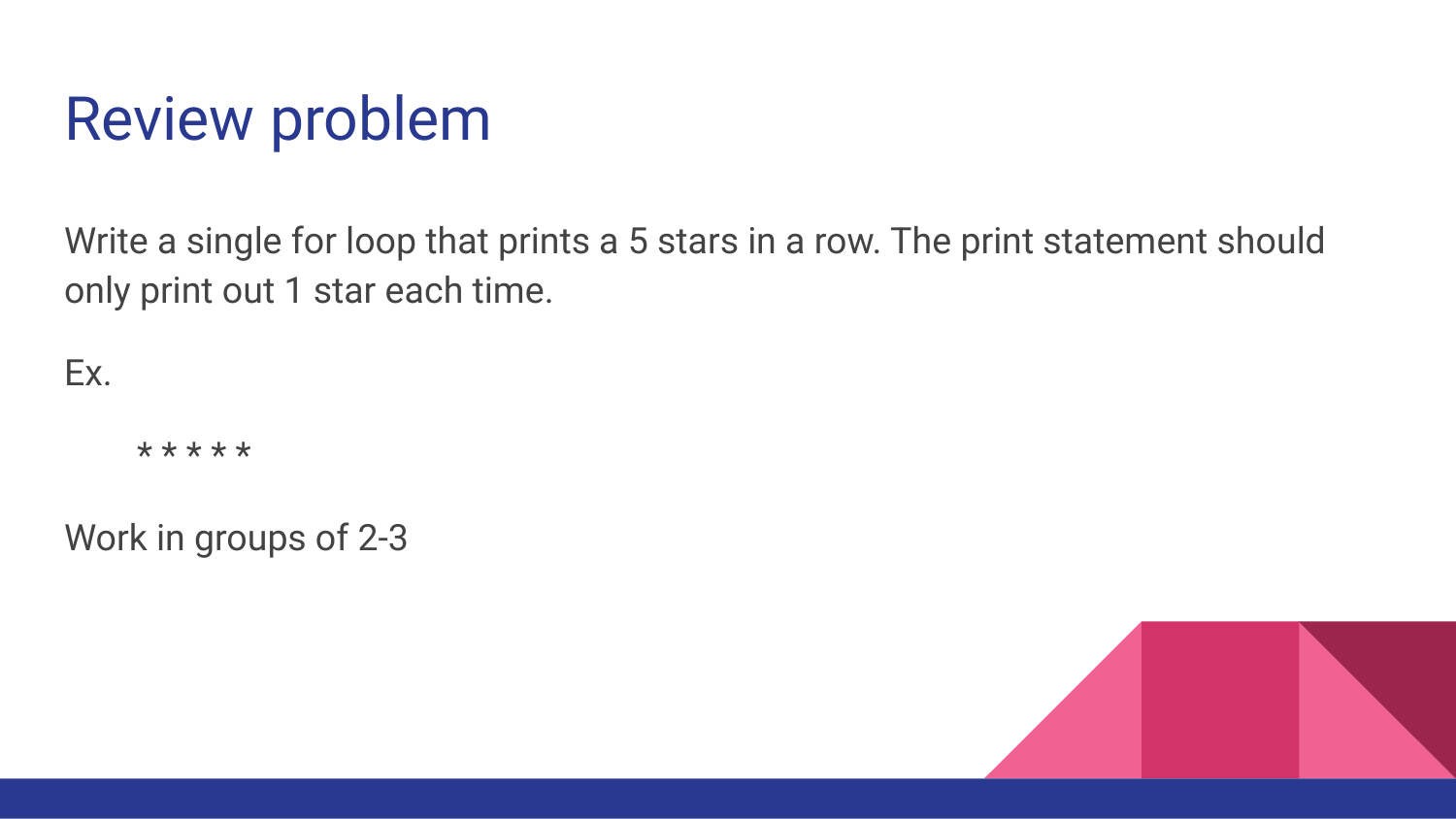

# Review problem
Write a single for loop that prints a 5 stars in a row. The print statement should only print out 1 star each time.
Ex.
* * * * *
Work in groups of 2-3